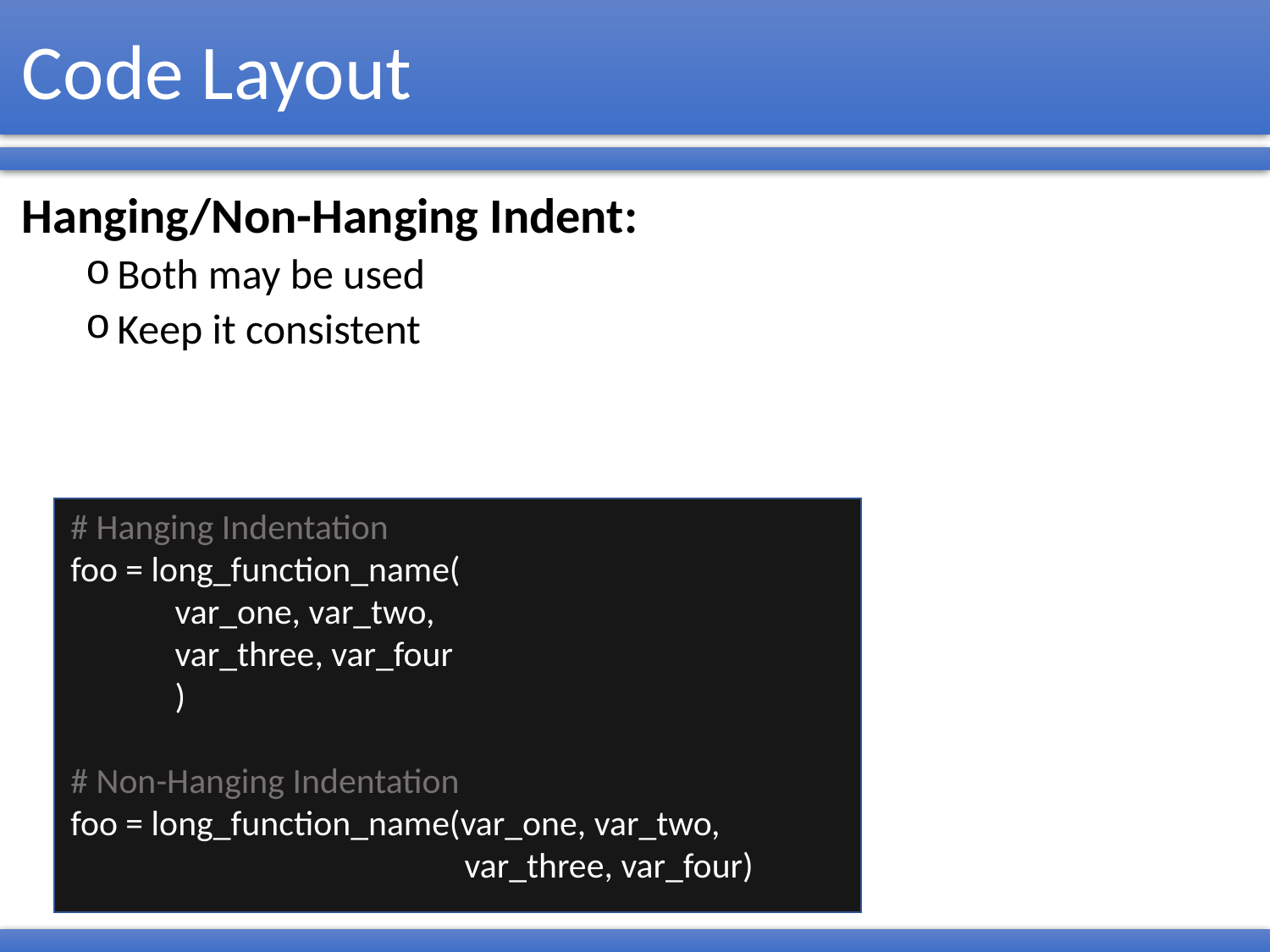

# Code Layout

Hanging/Non-Hanging Indent:
Both may be used
Keep it consistent

# Hanging Indentation
foo = long_function_name(
             var_one, var_two,
             var_three, var_four
             )

# Non-Hanging Indentation
foo = long_function_name(var_one, var_two,
                                                 var_three, var_four)